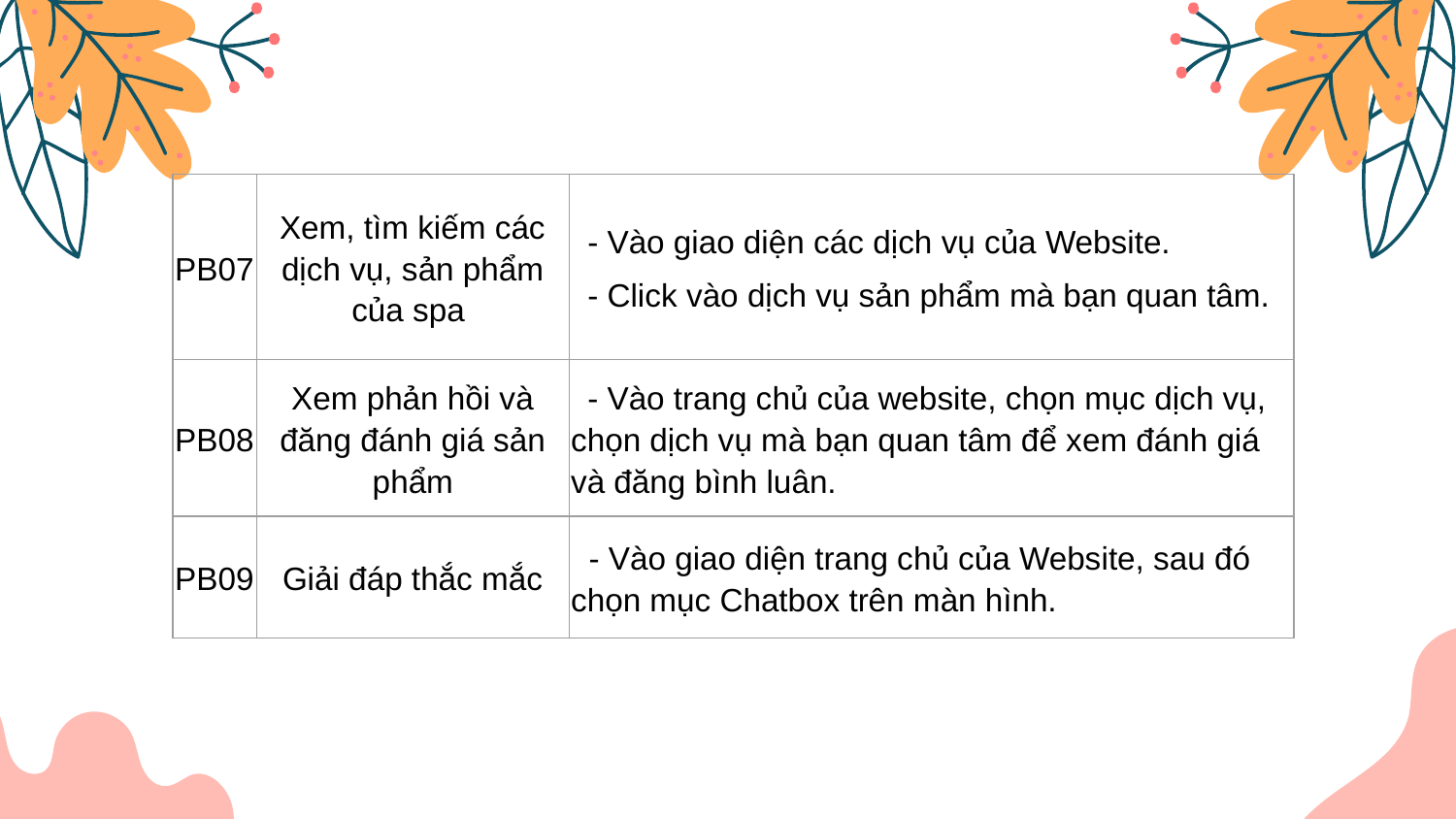

| PB07 | Xem, tìm kiếm các dịch vụ, sản phẩm của spa | - Vào giao diện các dịch vụ của Website. - Click vào dịch vụ sản phẩm mà bạn quan tâm. |
| --- | --- | --- |
| PB08 | Xem phản hồi và đăng đánh giá sản phẩm | - Vào trang chủ của website, chọn mục dịch vụ, chọn dịch vụ mà bạn quan tâm để xem đánh giá và đăng bình luân. |
| PB09 | Giải đáp thắc mắc | - Vào giao diện trang chủ của Website, sau đó chọn mục Chatbox trên màn hình. |